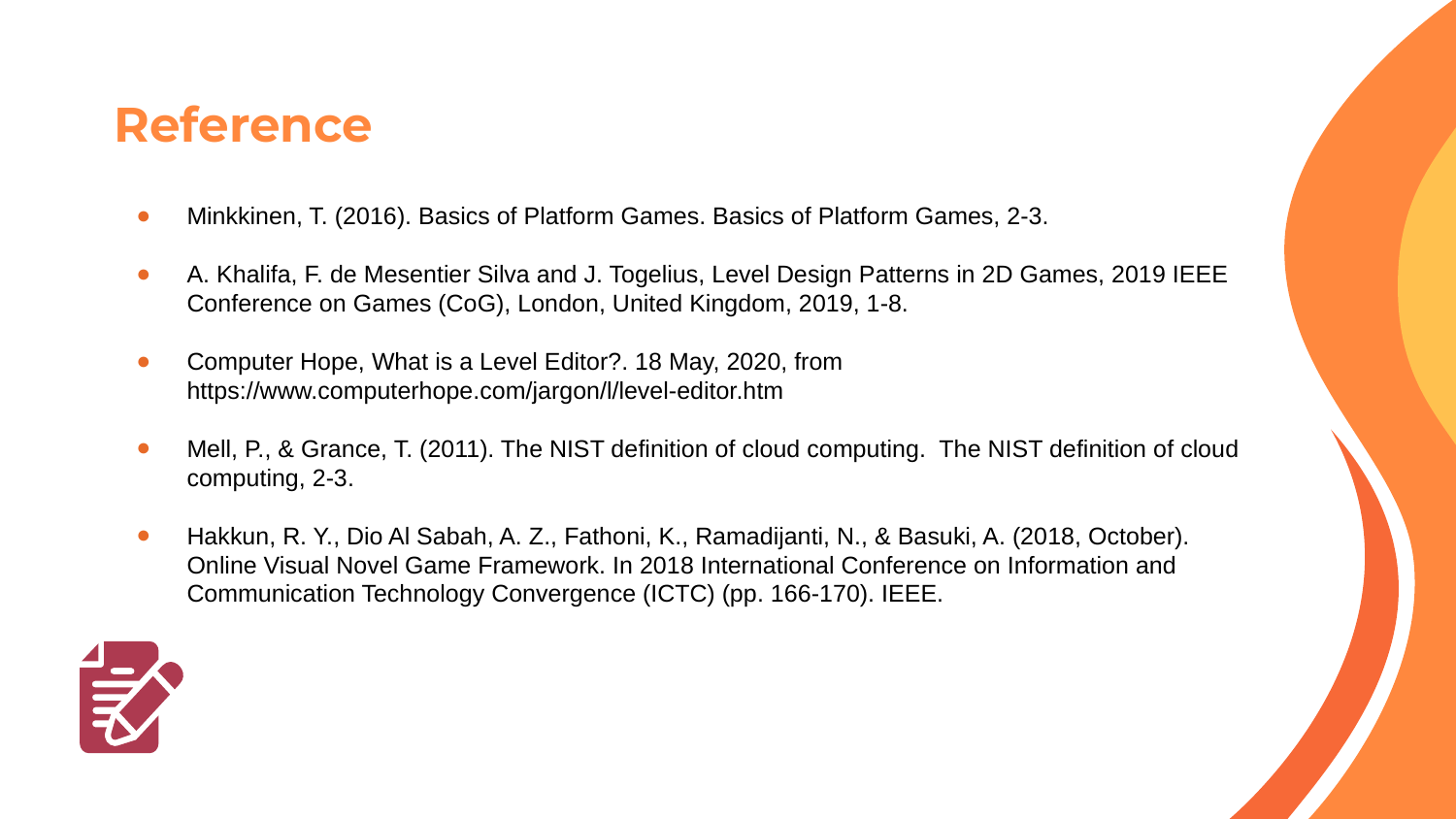

# Reference

Minkkinen, T. (2016). Basics of Platform Games. Basics of Platform Games, 2-3.

A. Khalifa, F. de Mesentier Silva and J. Togelius, Level Design Patterns in 2D Games, 2019 IEEE Conference on Games (CoG), London, United Kingdom, 2019, 1-8.

Computer Hope, What is a Level Editor?. 18 May, 2020, from https://www.computerhope.com/jargon/l/level-editor.htm

Mell, P., & Grance, T. (2011). The NIST definition of cloud computing.  The NIST definition of cloud computing, 2-3.

Hakkun, R. Y., Dio Al Sabah, A. Z., Fathoni, K., Ramadijanti, N., & Basuki, A. (2018, October). Online Visual Novel Game Framework. In 2018 International Conference on Information and Communication Technology Convergence (ICTC) (pp. 166-170). IEEE.

10